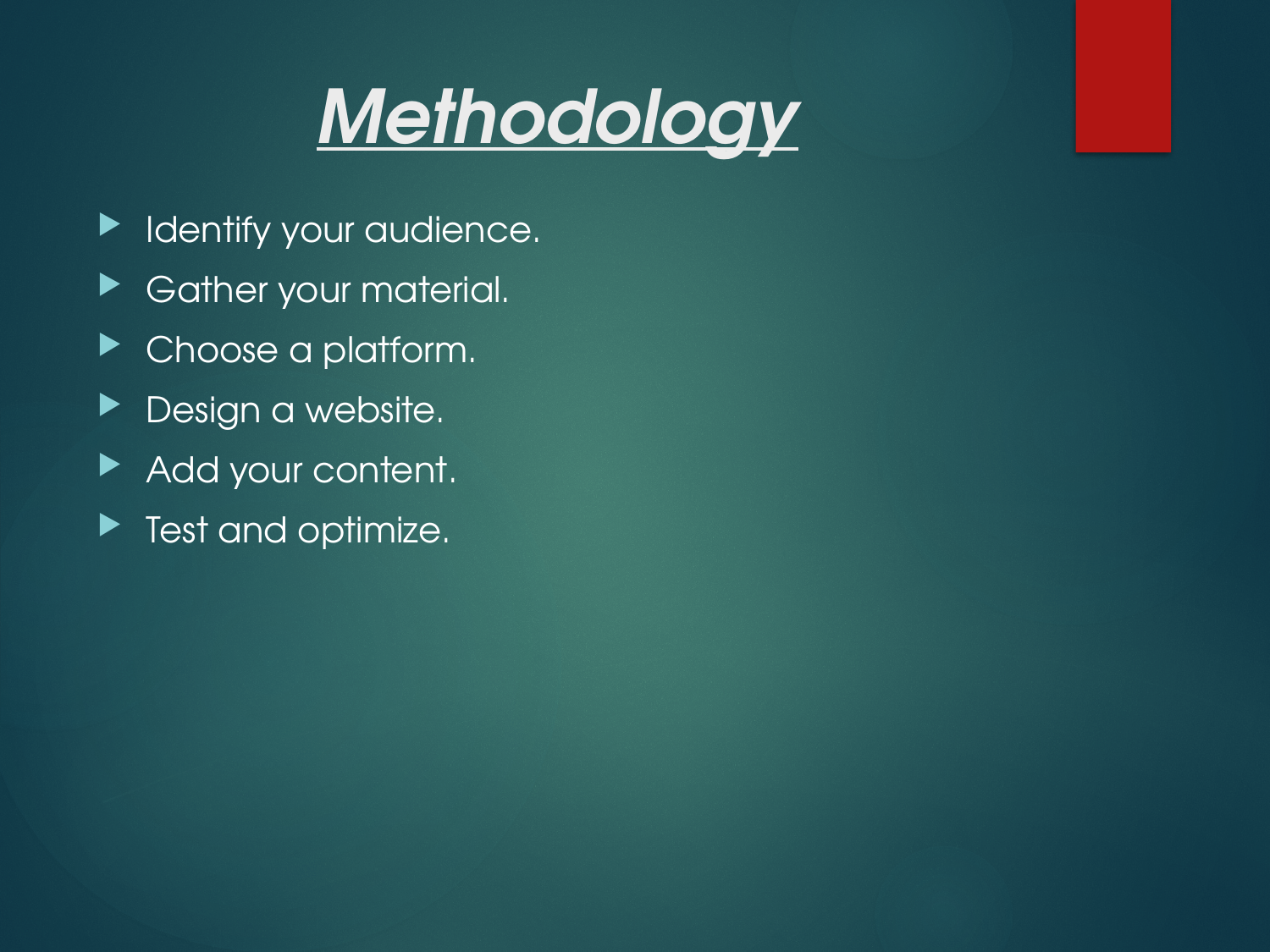

# Methodology
Identify your audience.
Gather your material.
Choose a platform.
Design a website.
Add your content.
Test and optimize.